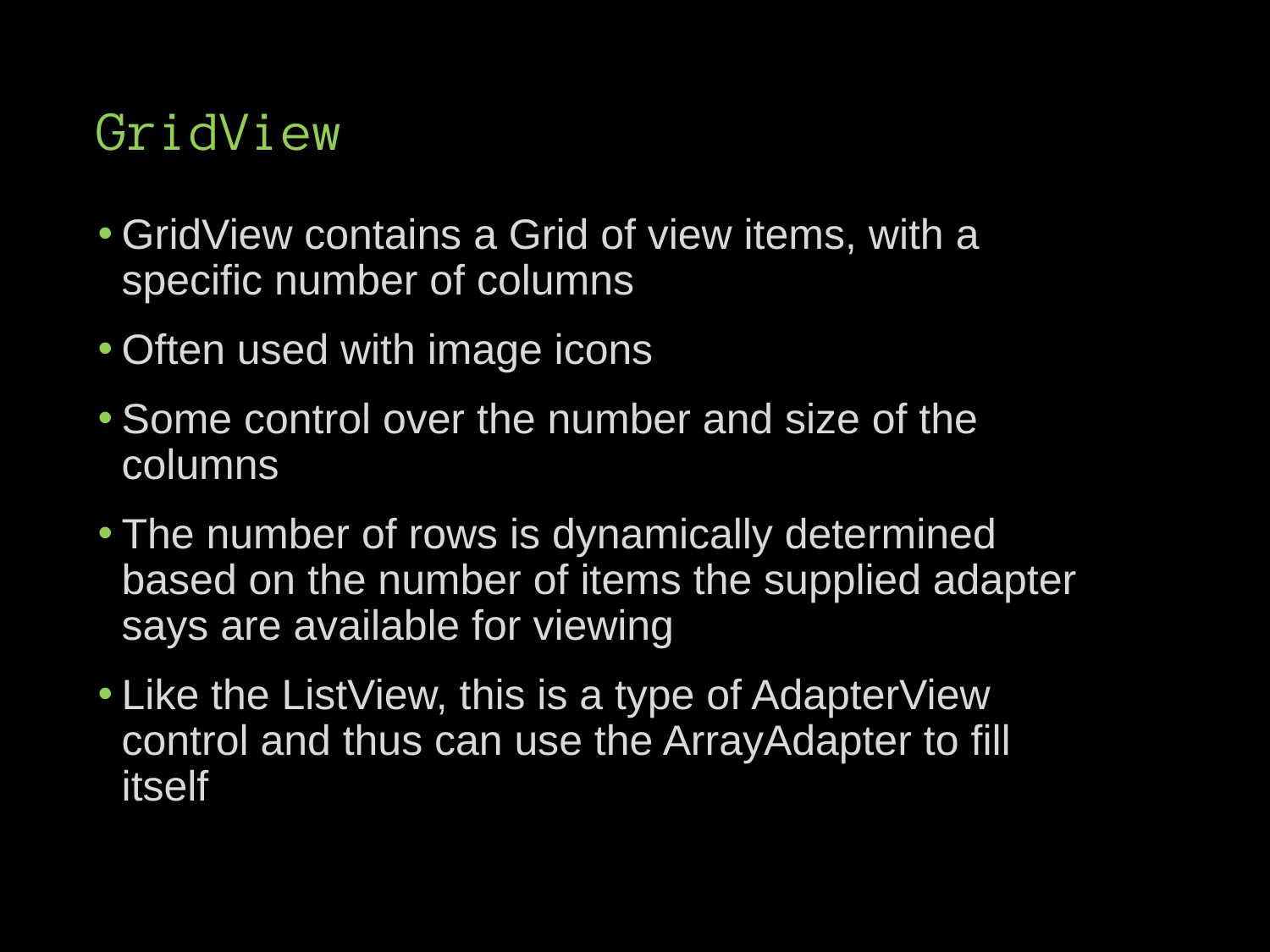

# GridView
GridView contains a Grid of view items, with a specific number of columns
Often used with image icons
Some control over the number and size of the columns
The number of rows is dynamically determined based on the number of items the supplied adapter says are available for viewing
Like the ListView, this is a type of AdapterView control and thus can use the ArrayAdapter to fill itself